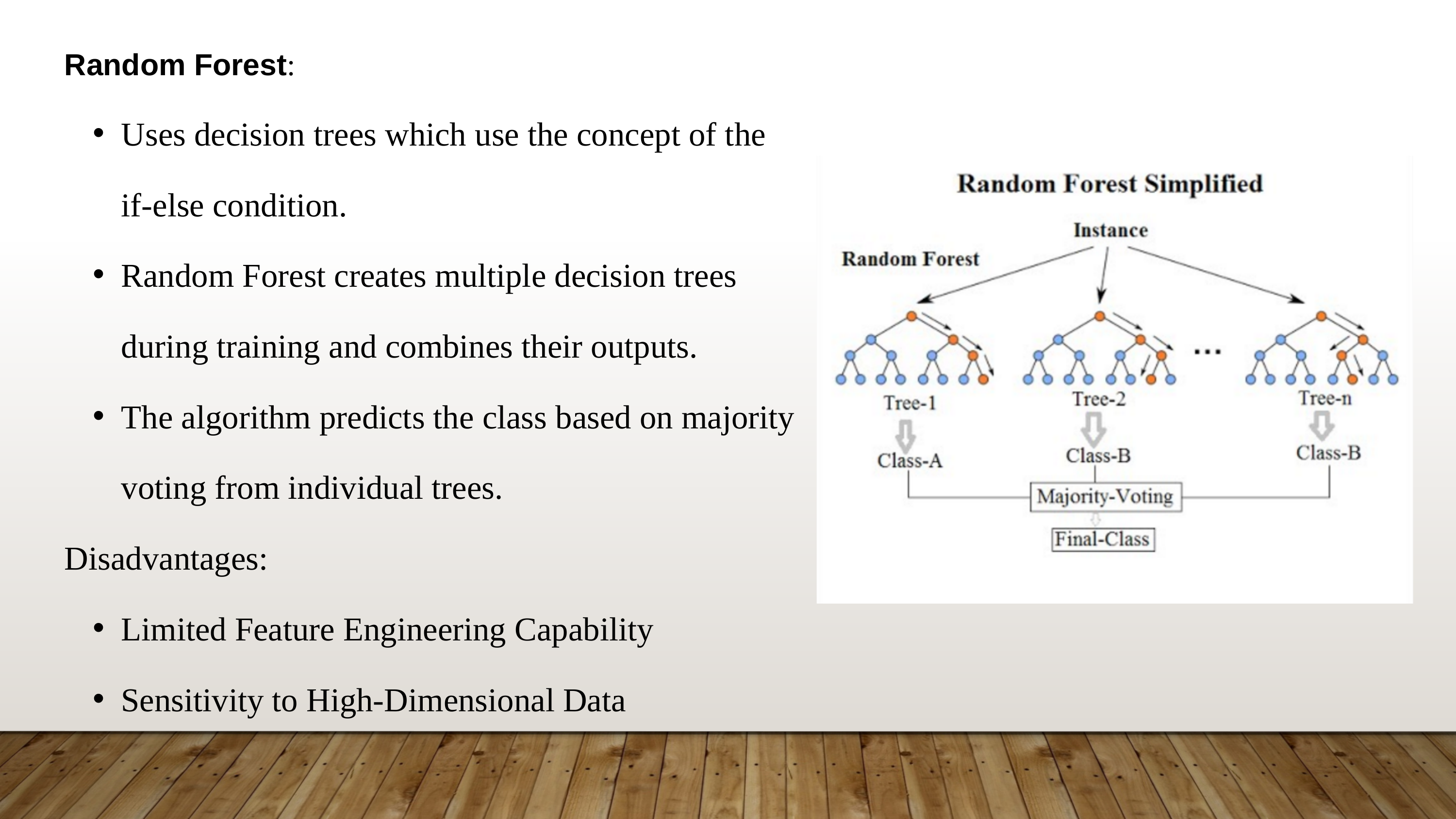

Random Forest:
Uses decision trees which use the concept of the if-else condition.
Random Forest creates multiple decision trees during training and combines their outputs.
The algorithm predicts the class based on majority voting from individual trees.
Disadvantages:
Limited Feature Engineering Capability
Sensitivity to High-Dimensional Data